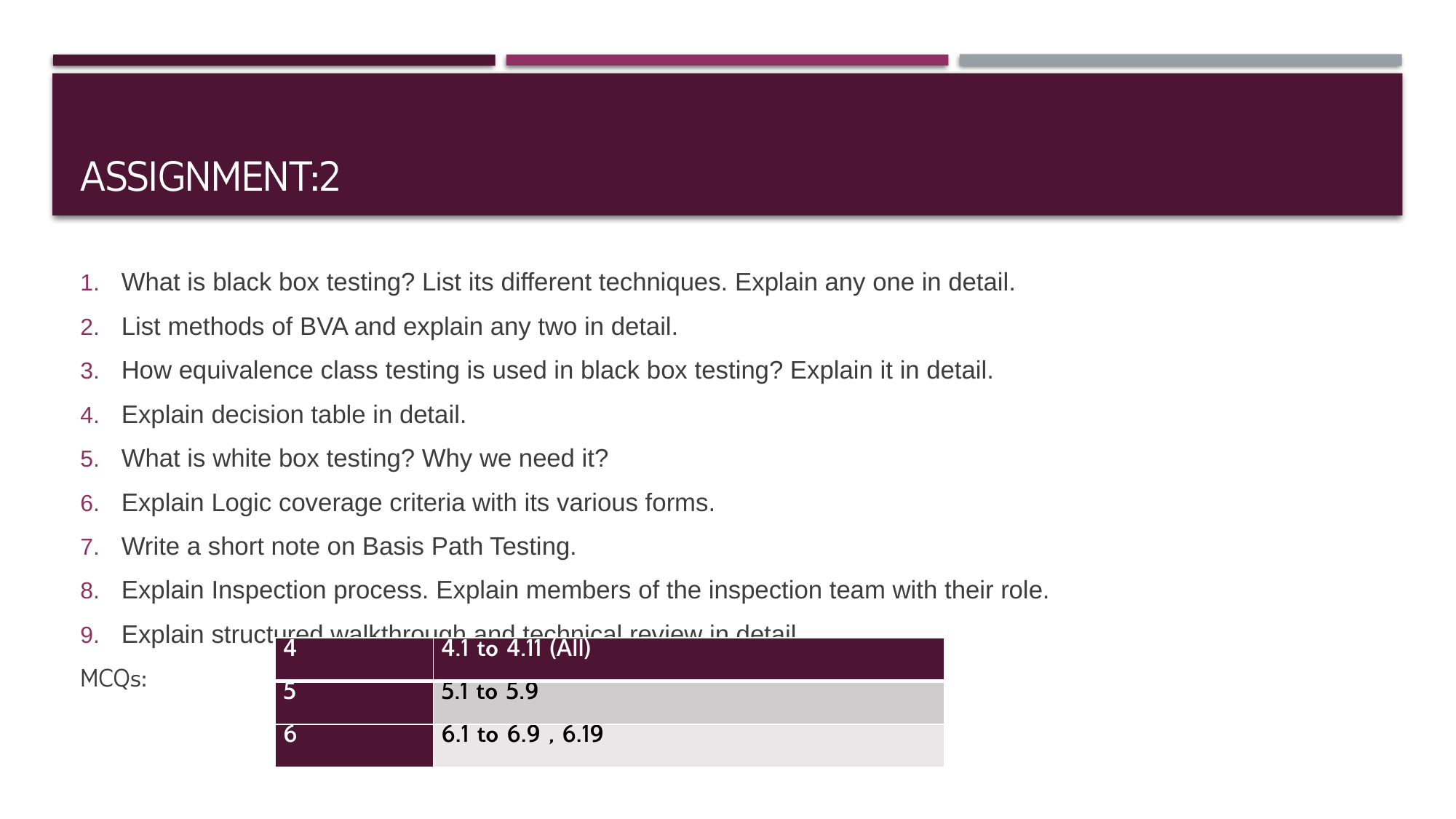

# Assignment:2
What is black box testing? List its different techniques. Explain any one in detail.
List methods of BVA and explain any two in detail.
How equivalence class testing is used in black box testing? Explain it in detail.
Explain decision table in detail.
What is white box testing? Why we need it?
Explain Logic coverage criteria with its various forms.
Write a short note on Basis Path Testing.
Explain Inspection process. Explain members of the inspection team with their role.
Explain structured walkthrough and technical review in detail.
MCQs:

| 4 | 4.1 to 4.11 (All) |
| --- | --- |
| 5 | 5.1 to 5.9 |
| 6 | 6.1 to 6.9 , 6.19 |